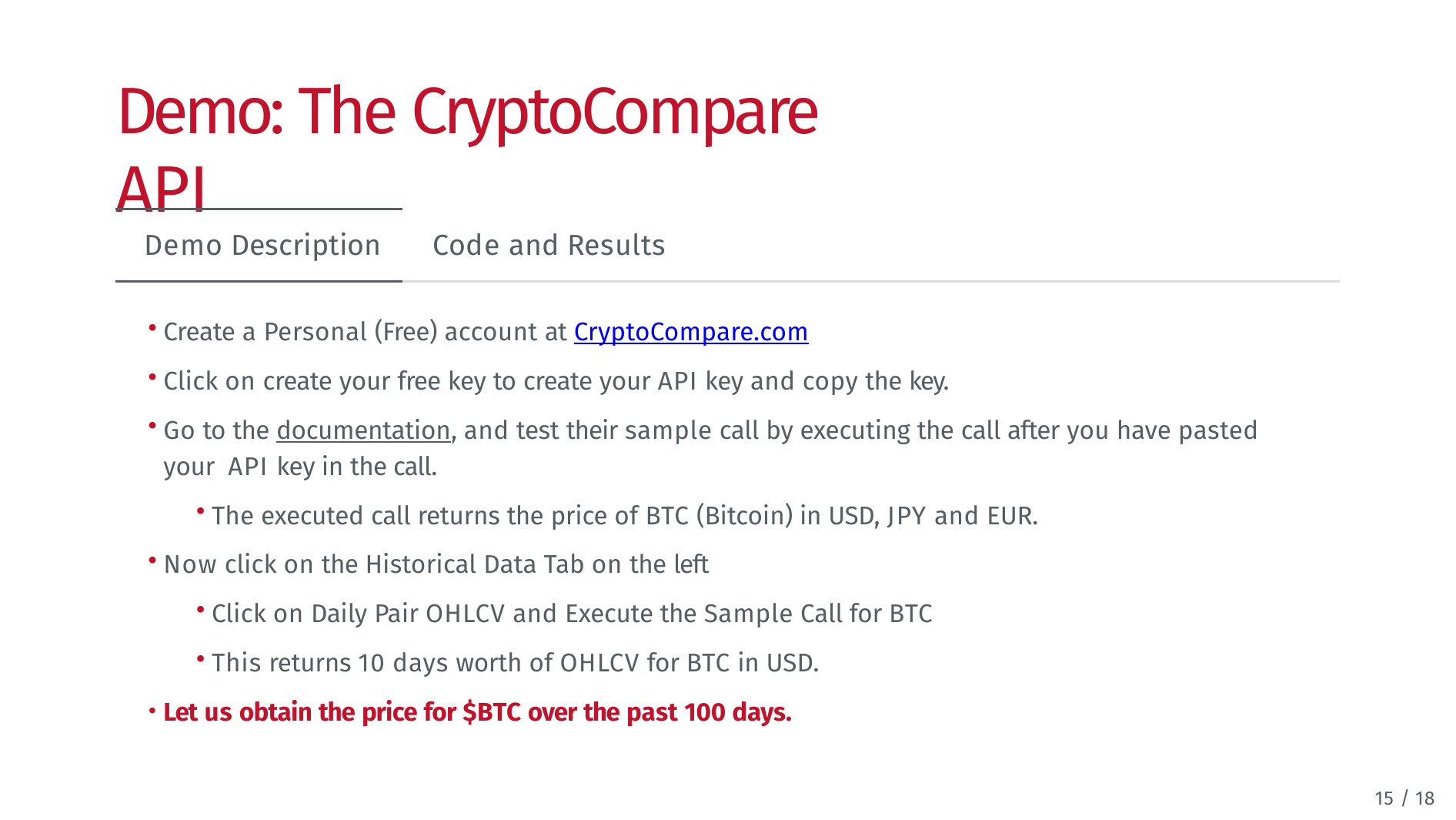

# Demo: The CryptoCompare API

Demo Description	Code and Results

Create a Personal (Free) account at CryptoCompare.com
Click on create your free key to create your API key and copy the key.
Go to the documentation, and test their sample call by executing the call after you have pasted your  API key in the call.
The executed call returns the price of BTC (Bitcoin) in USD, JPY and EUR.
Now click on the Historical Data Tab on the left
Click on Daily Pair OHLCV and Execute the Sample Call for BTC
This returns 10 days worth of OHLCV for BTC in USD.
Let us obtain the price for $BTC over the past 100 days.

15 / 18